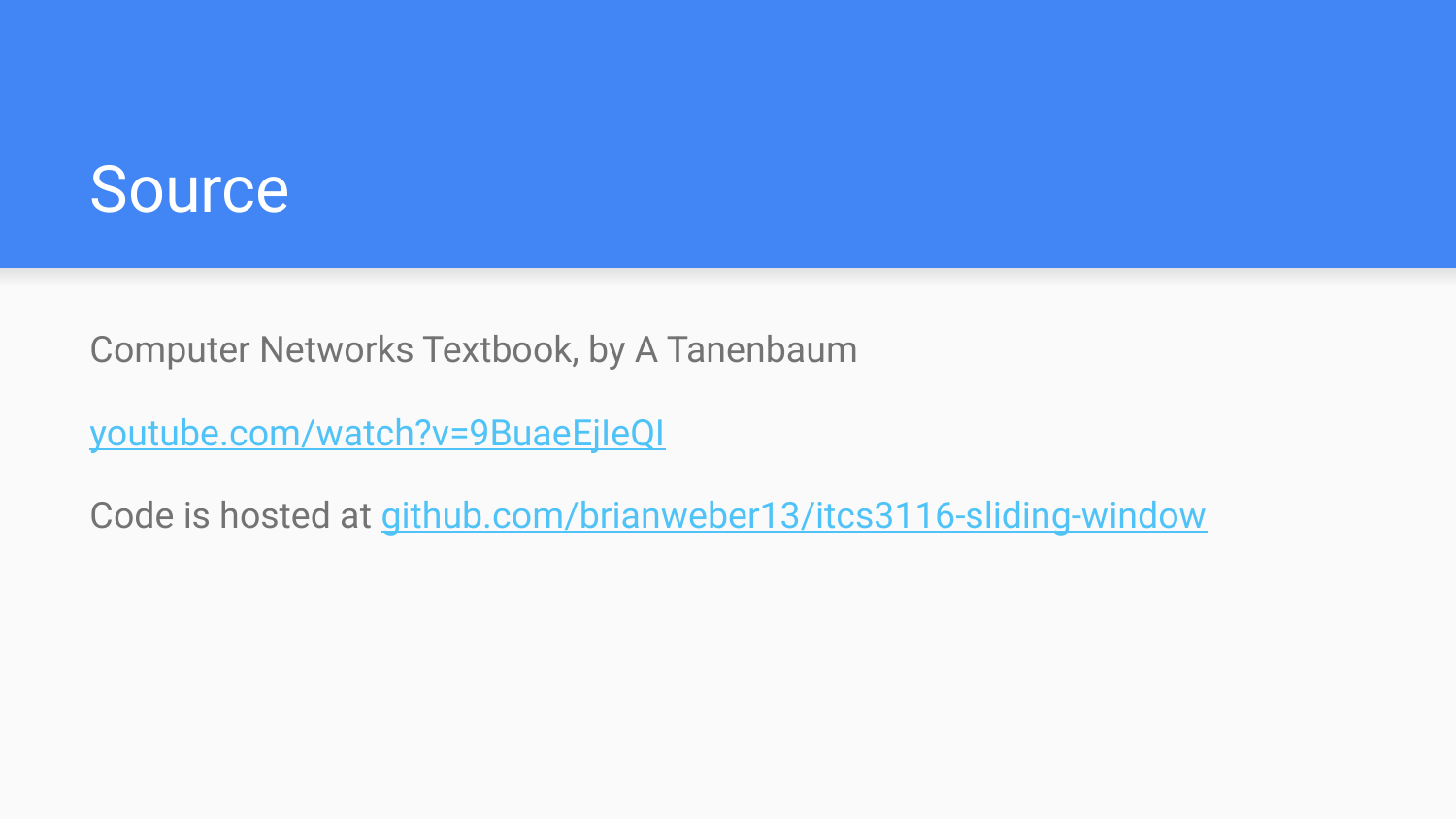

# Source
Computer Networks Textbook, by A Tanenbaum
youtube.com/watch?v=9BuaeEjIeQI
Code is hosted at github.com/brianweber13/itcs3116-sliding-window